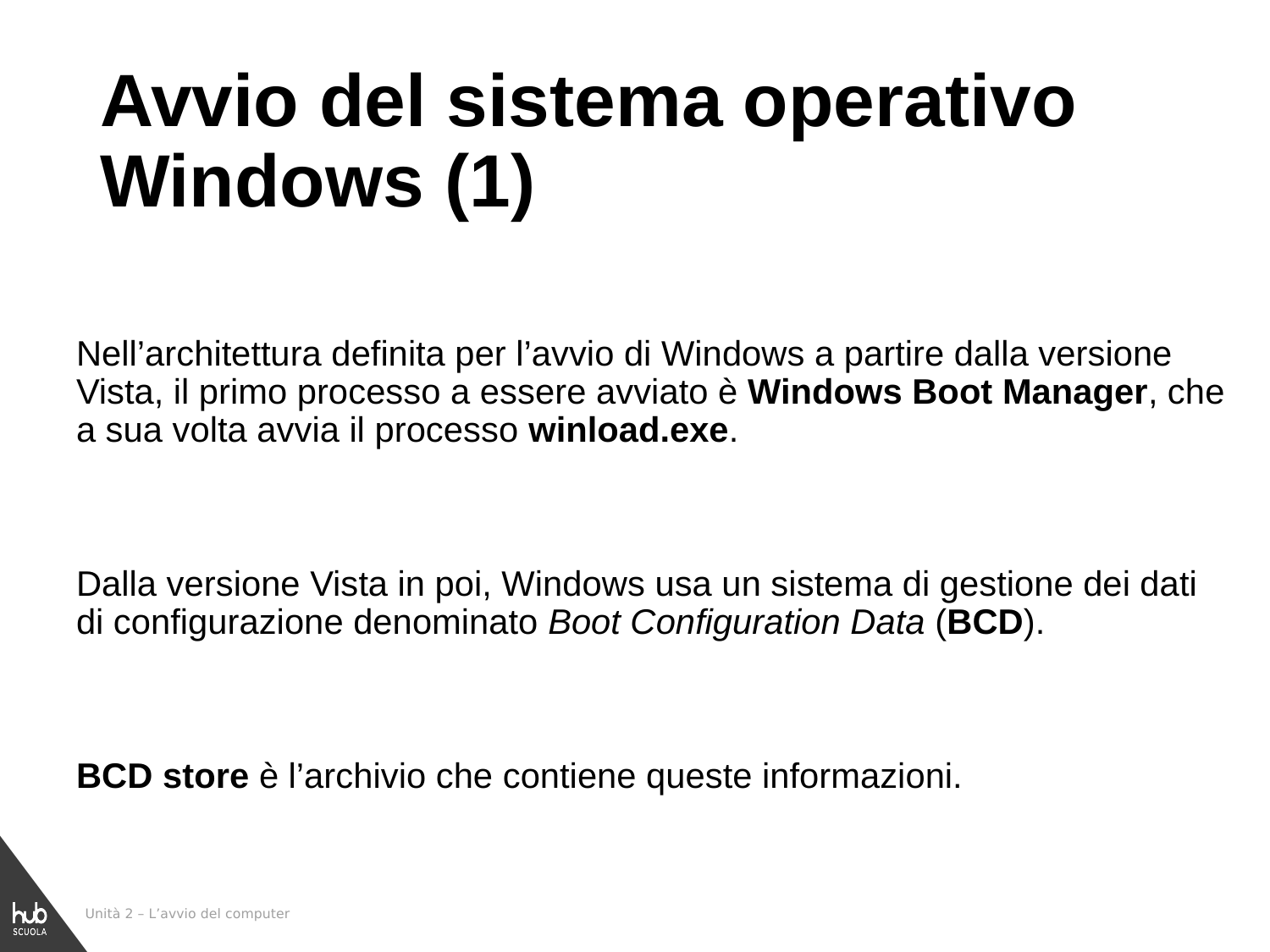

# Avvio del sistema operativo Windows (1)

Nell’architettura definita per l’avvio di Windows a partire dalla versione Vista, il primo processo a essere avviato è Windows Boot Manager, che a sua volta avvia il processo winload.exe.

Dalla versione Vista in poi, Windows usa un sistema di gestione dei dati di configurazione denominato Boot Configuration Data (BCD).

BCD store è l’archivio che contiene queste informazioni.